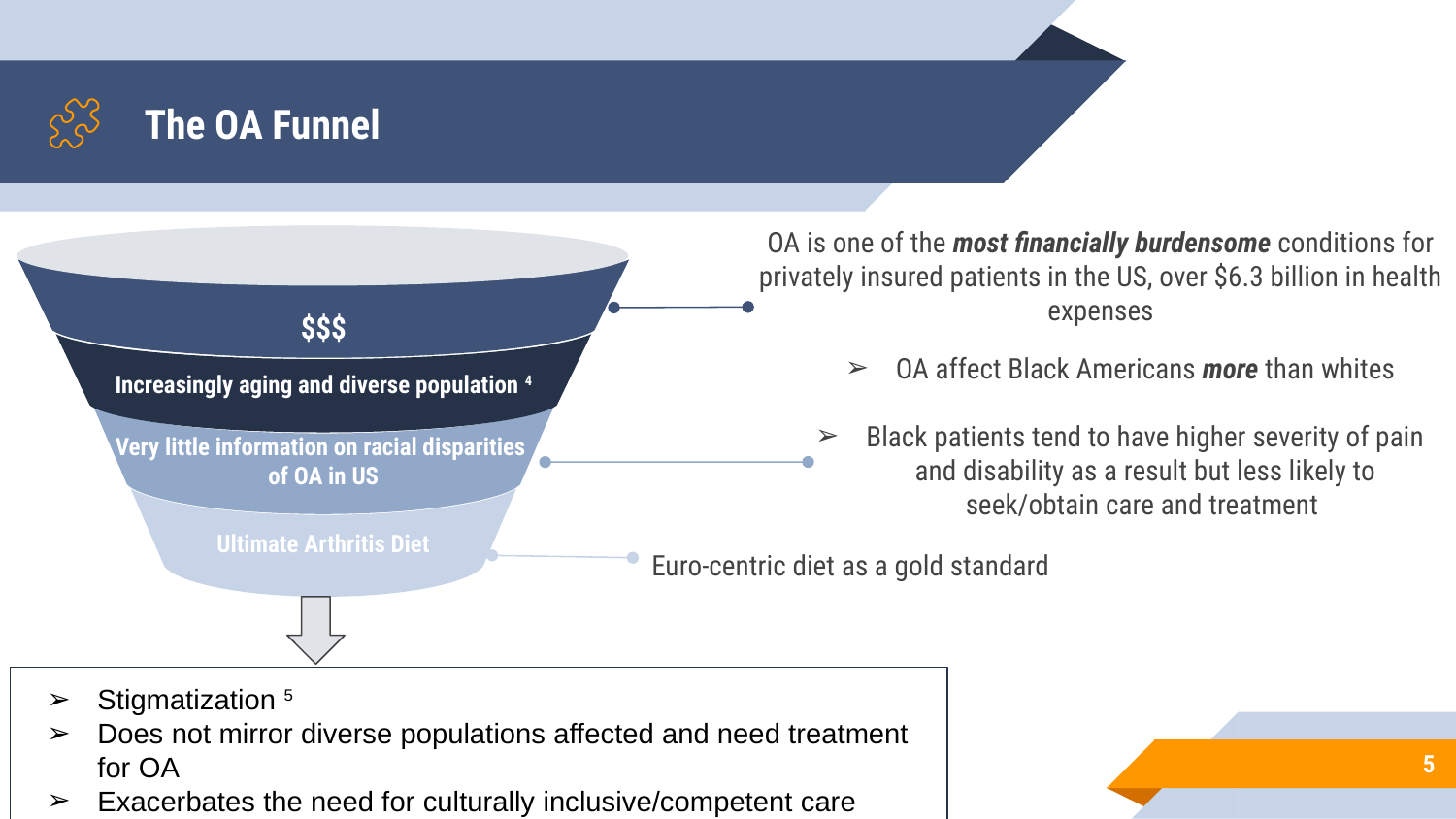

# The OA Funnel

OA is one of the most financially burdensome conditions for privately insured patients in the US, over $6.3 billion in health expenses

$$$
Increasingly aging and diverse population 4
Very little information on racial disparities
of OA in US
Ultimate Arthritis Diet
OA affect Black Americans more than whites

Black patients tend to have higher severity of pain and disability as a result but less likely to seek/obtain care and treatment
Euro-centric diet as a gold standard

Stigmatization 5
Does not mirror diverse populations affected and need treatment for OA
Exacerbates the need for culturally inclusive/competent care
5